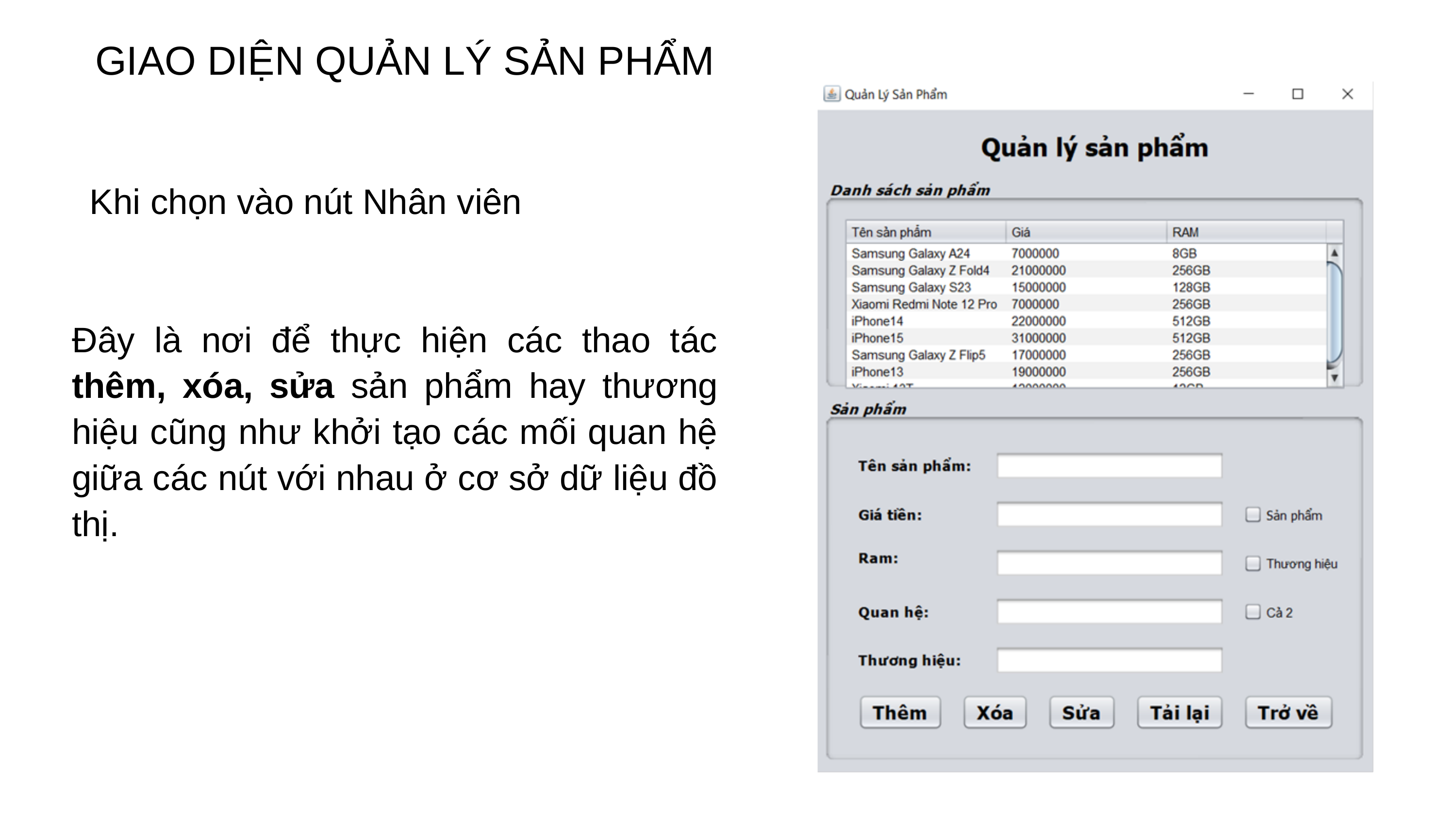

GIAO DIỆN QUẢN LÝ SẢN PHẨM

Khi chọn vào nút Nhân viên
Đây là nơi để thực hiện các thao tác thêm, xóa, sửa sản phẩm hay thương hiệu cũng như khởi tạo các mối quan hệ giữa các nút với nhau ở cơ sở dữ liệu đồ thị.